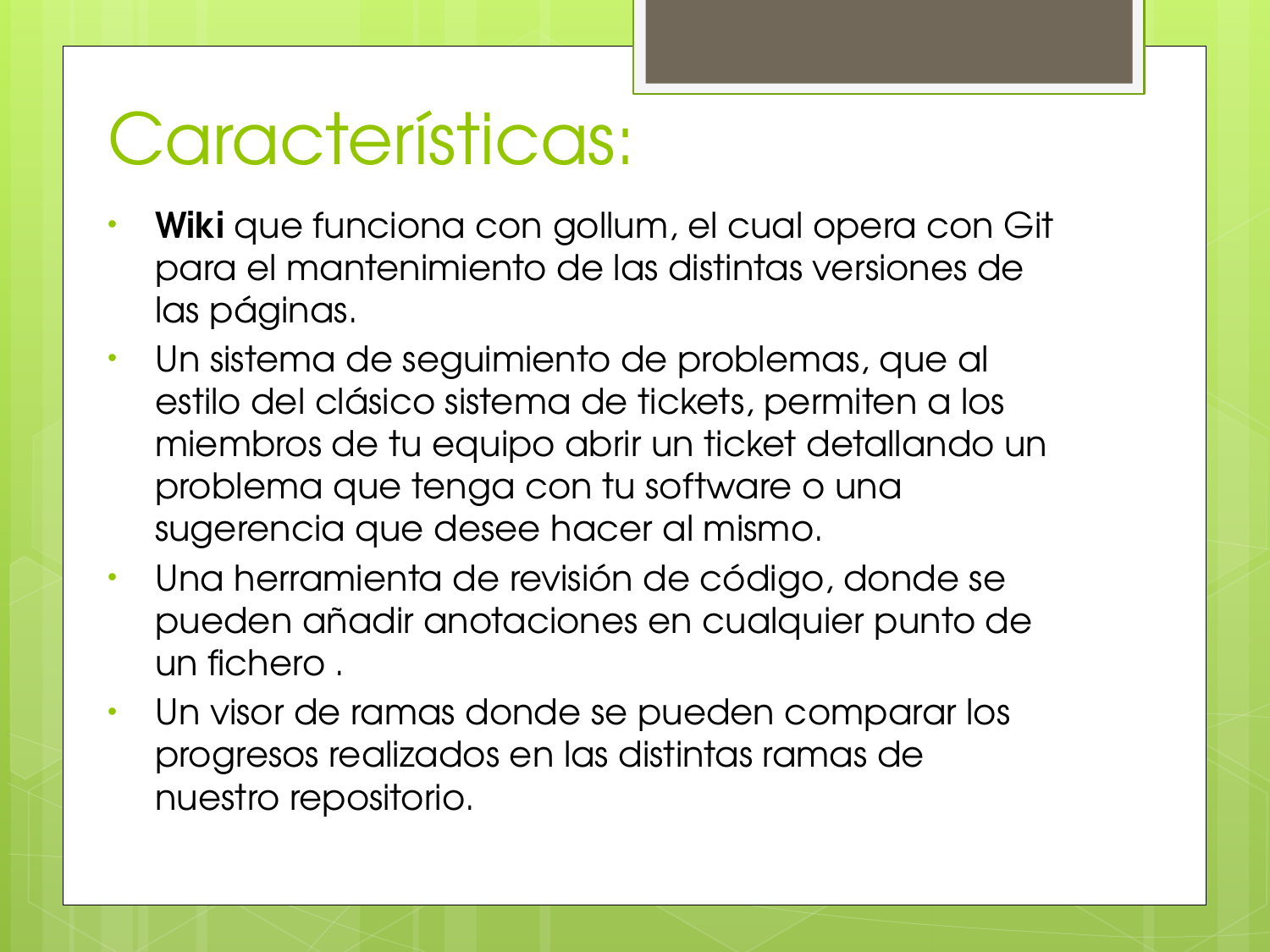

# Características:
Wiki que funciona con gollum, el cual opera con Git para el mantenimiento de las distintas versiones de las páginas.
Un sistema de seguimiento de problemas, que al estilo del clásico sistema de tickets, permiten a los miembros de tu equipo abrir un ticket detallando un problema que tenga con tu software o una sugerencia que desee hacer al mismo.
Una herramienta de revisión de código, donde se pueden añadir anotaciones en cualquier punto de un fichero .
Un visor de ramas donde se pueden comparar los progresos realizados en las distintas ramas de nuestro repositorio.